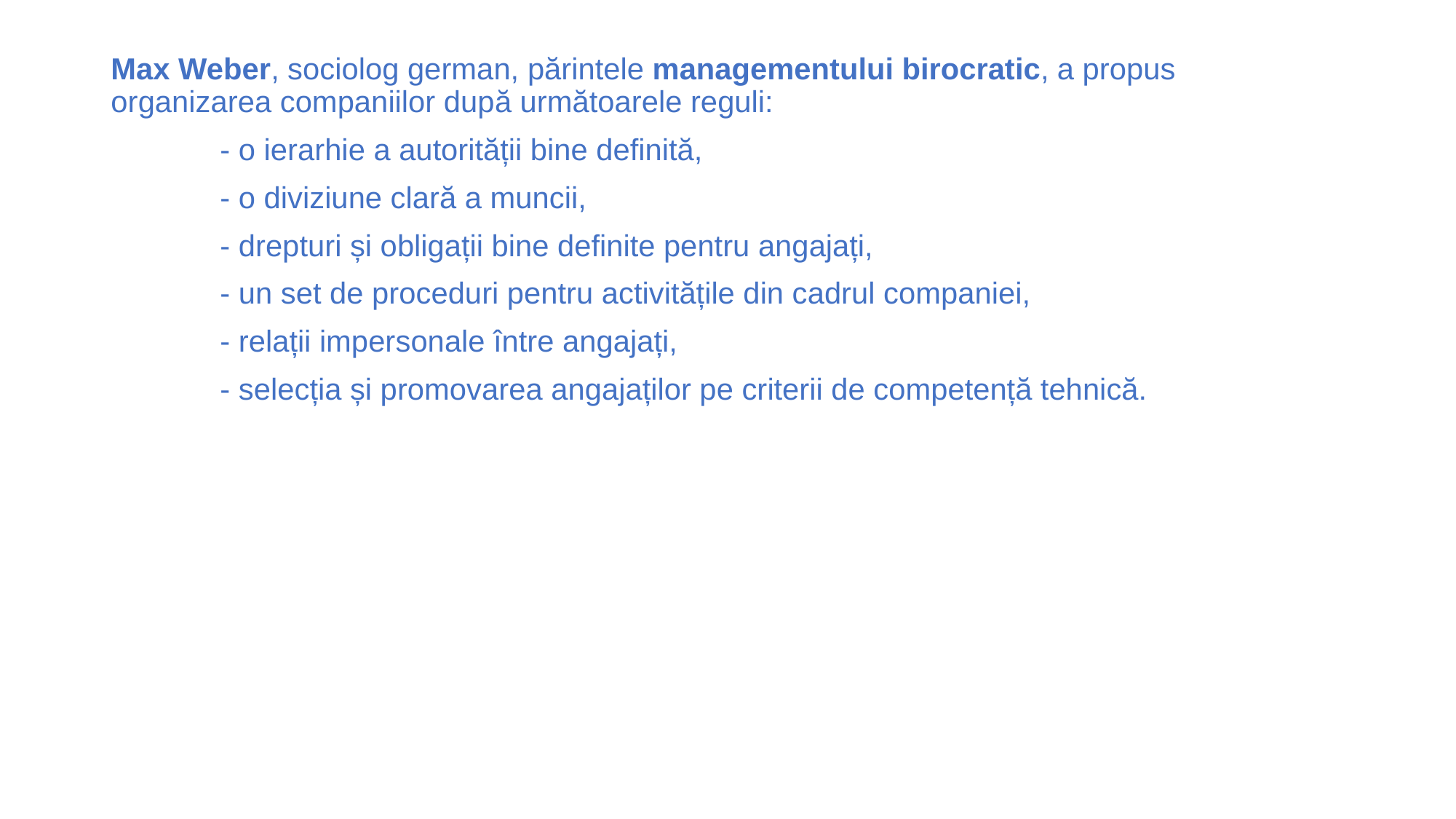

Max Weber, sociolog german, părintele managementului birocratic, a propus organizarea companiilor după următoarele reguli:
	- o ierarhie a autorității bine definită,
	- o diviziune clară a muncii,
	- drepturi și obligații bine definite pentru angajați,
	- un set de proceduri pentru activitățile din cadrul companiei,
	- relații impersonale între angajați,
	- selecția și promovarea angajaților pe criterii de competență tehnică.